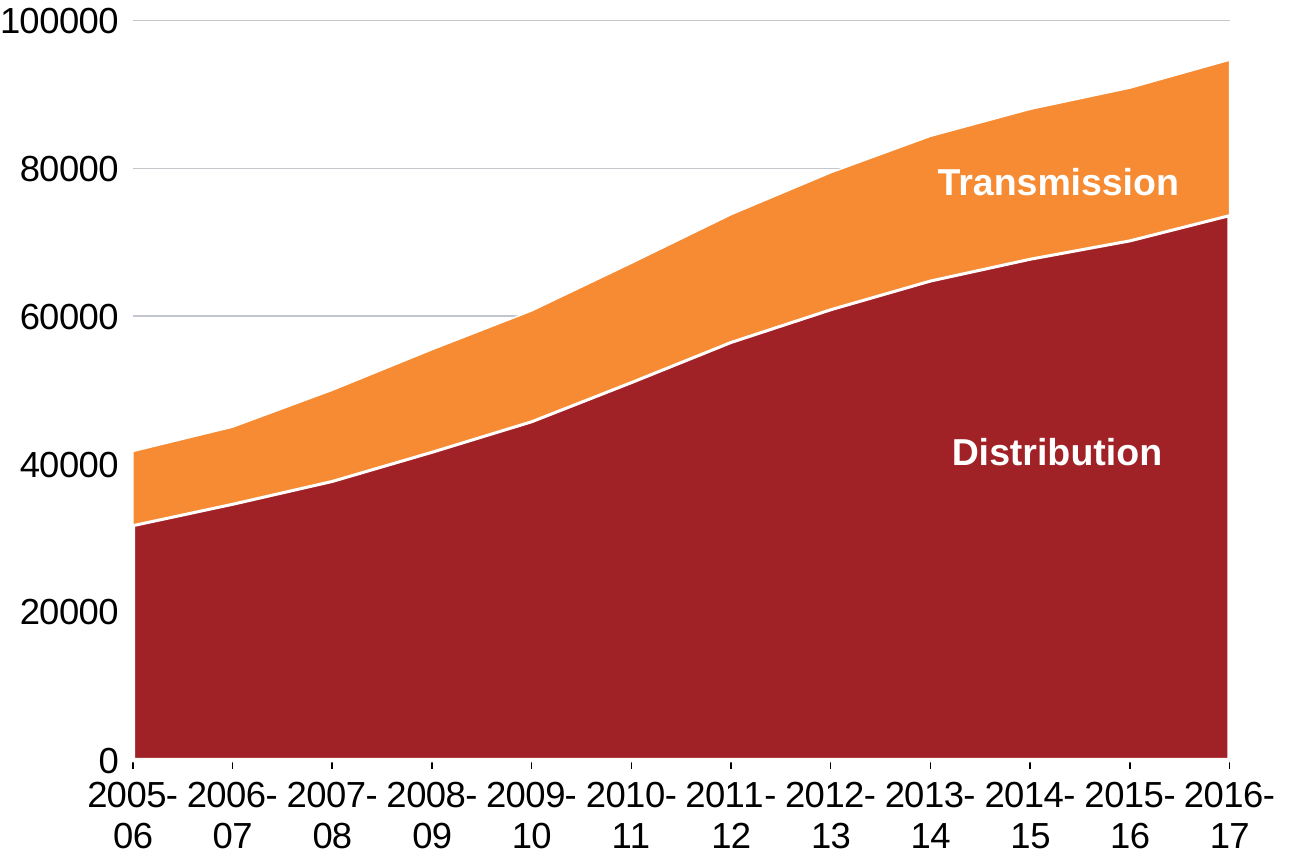

### Chart

| Category | Distribution | Transmission |
|---|---|---|
| 2005-06 | 31791.3361229306 | 9932.0 |
| 2006-07 | 34676.2 | 10333.0 |
| 2007-08 | 37771.2 | 12222.0 |
| 2008-09 | 41715.7 | 13758.0 |
| 2009-10 | 45839.9 | 14881.0 |
| 2010-11 | 51139.200000000004 | 16027.0 |
| 2011-12 | 56556.80000000001 | 17180.0 |
| 2012-13 | 60983.700000000004 | 18420.0 |
| 2013-14 | 64865.600000000006 | 19467.0 |
| 2014-15 | 67817.9 | 20167.0 |
| 2015-16 | 70299.9 | 20545.0 |
| 2016-17 | 73713.4 | 20913.0 |
Transmission
Distribution